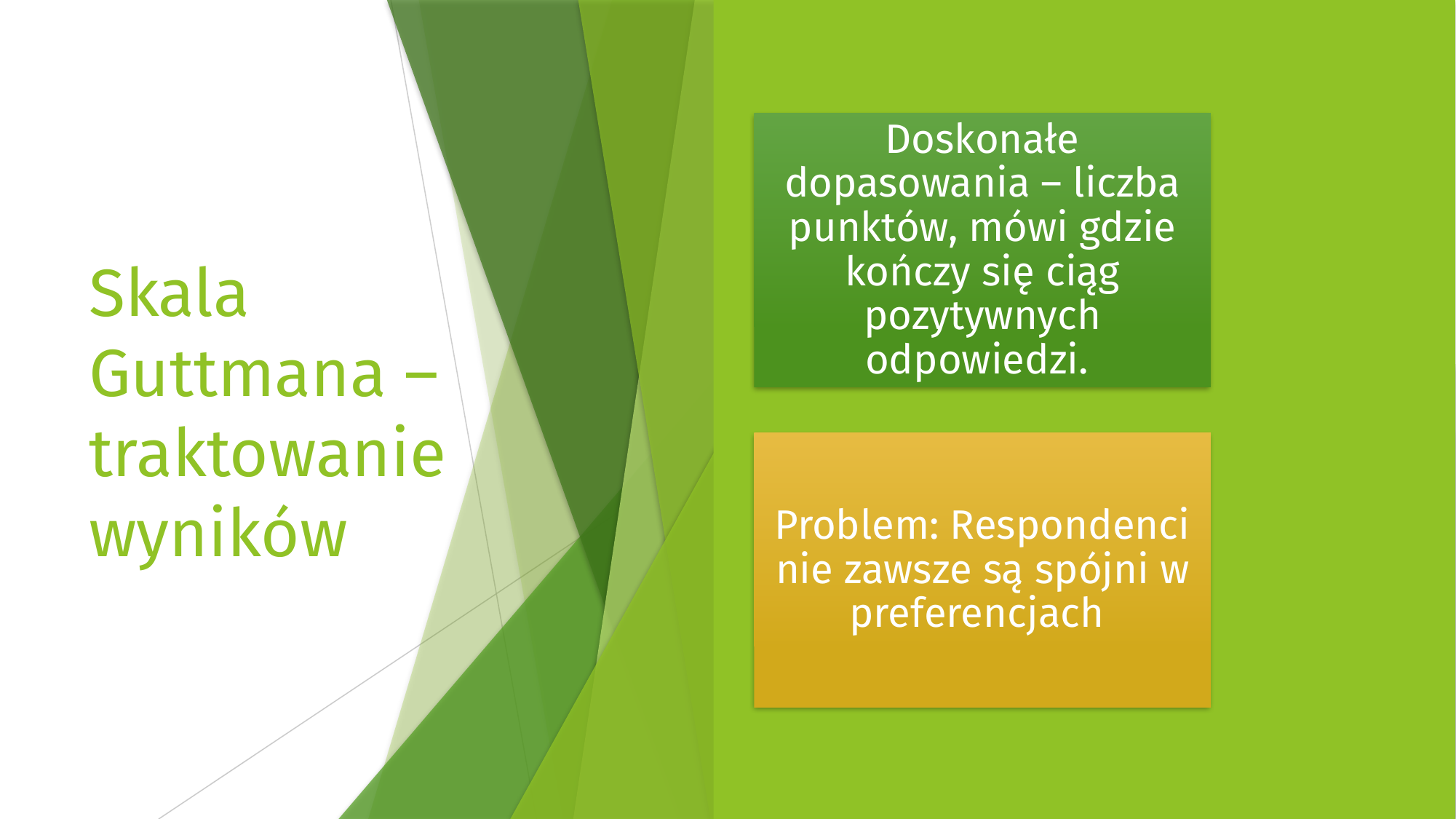

Doskonałe dopasowania – liczba punktów, mówi gdzie kończy się ciąg pozytywnych odpowiedzi.
Problem: Respondenci nie zawsze są spójni w preferencjach
# Skala Guttmana – traktowanie wyników